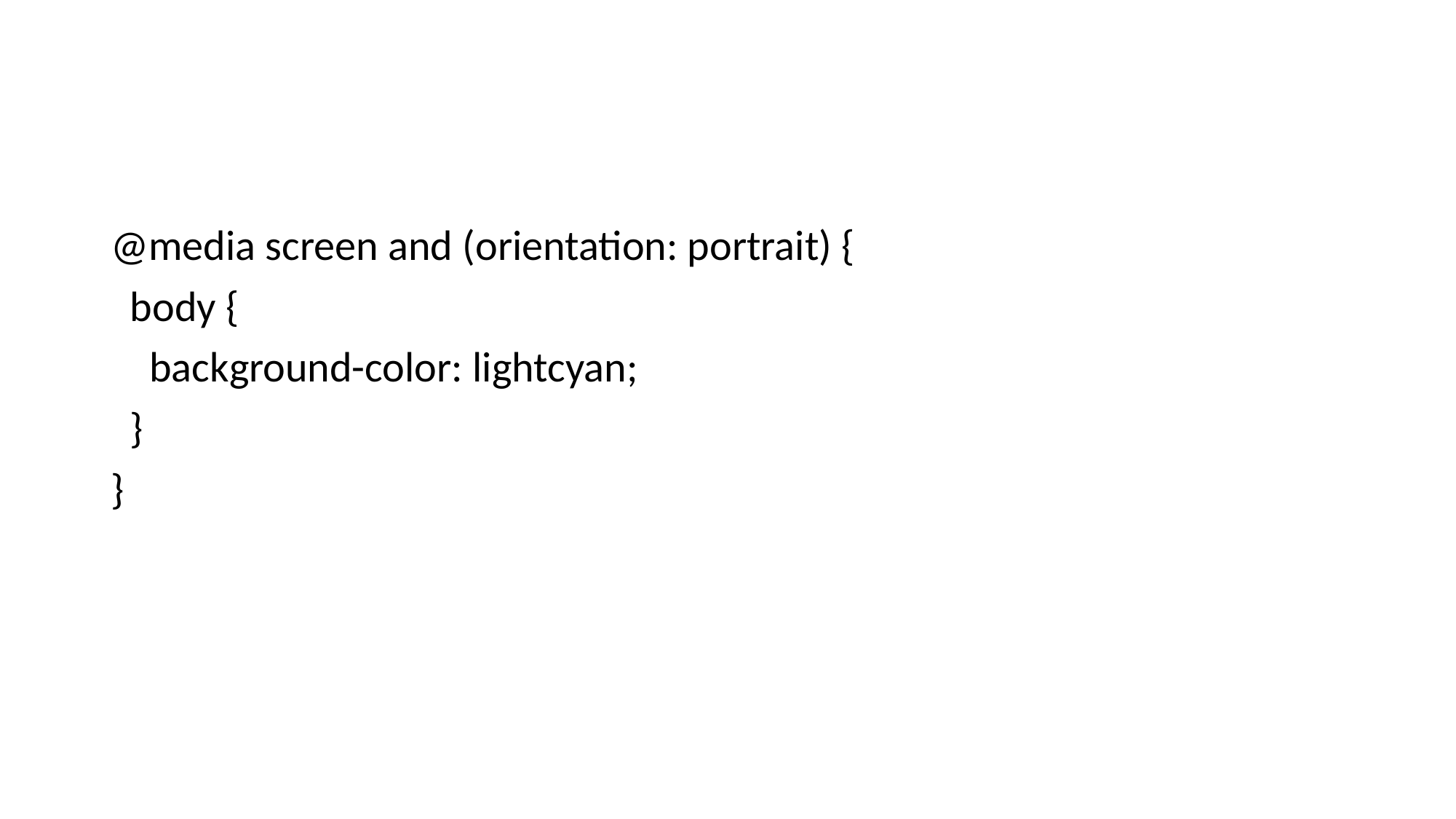

#
@media screen and (orientation: portrait) {
  body {
    background-color: lightcyan;
  }
}